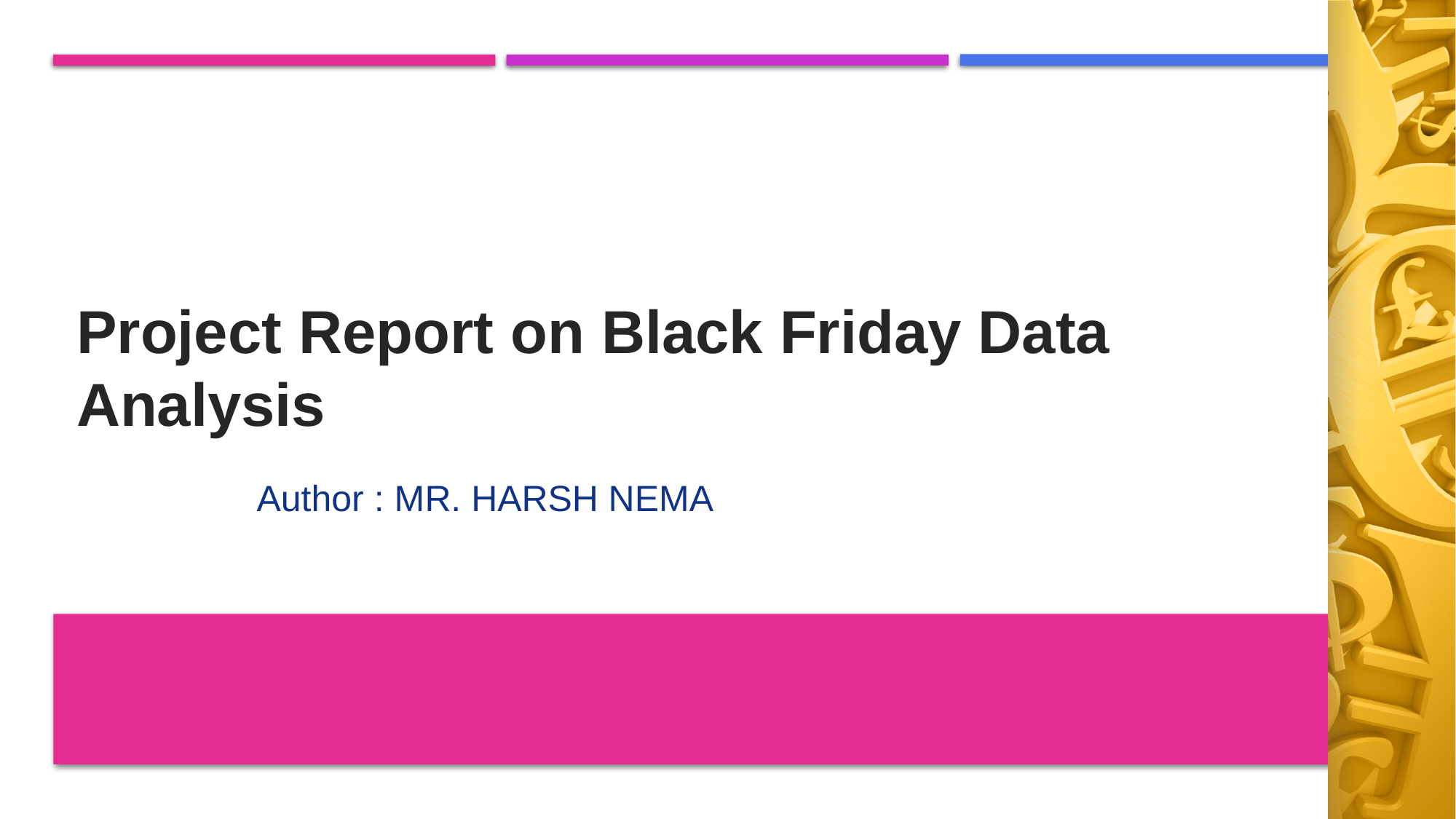

# Project Report on Black Friday Data Analysis
                      Author : MR. HARSH NEMA